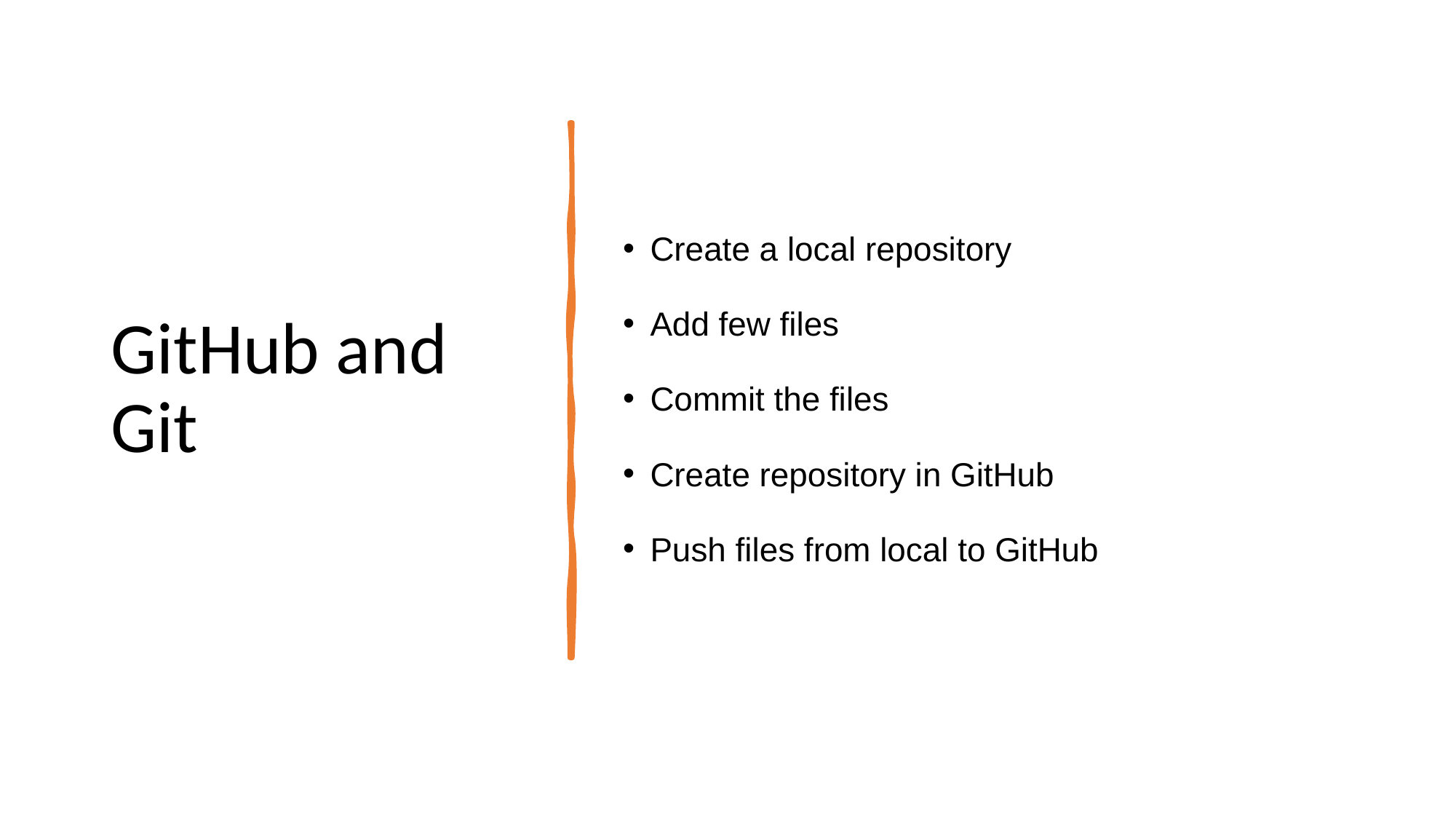

Create a local repository
Add few files
Commit the files
Create repository in GitHub
Push files from local to GitHub
# GitHub and Git